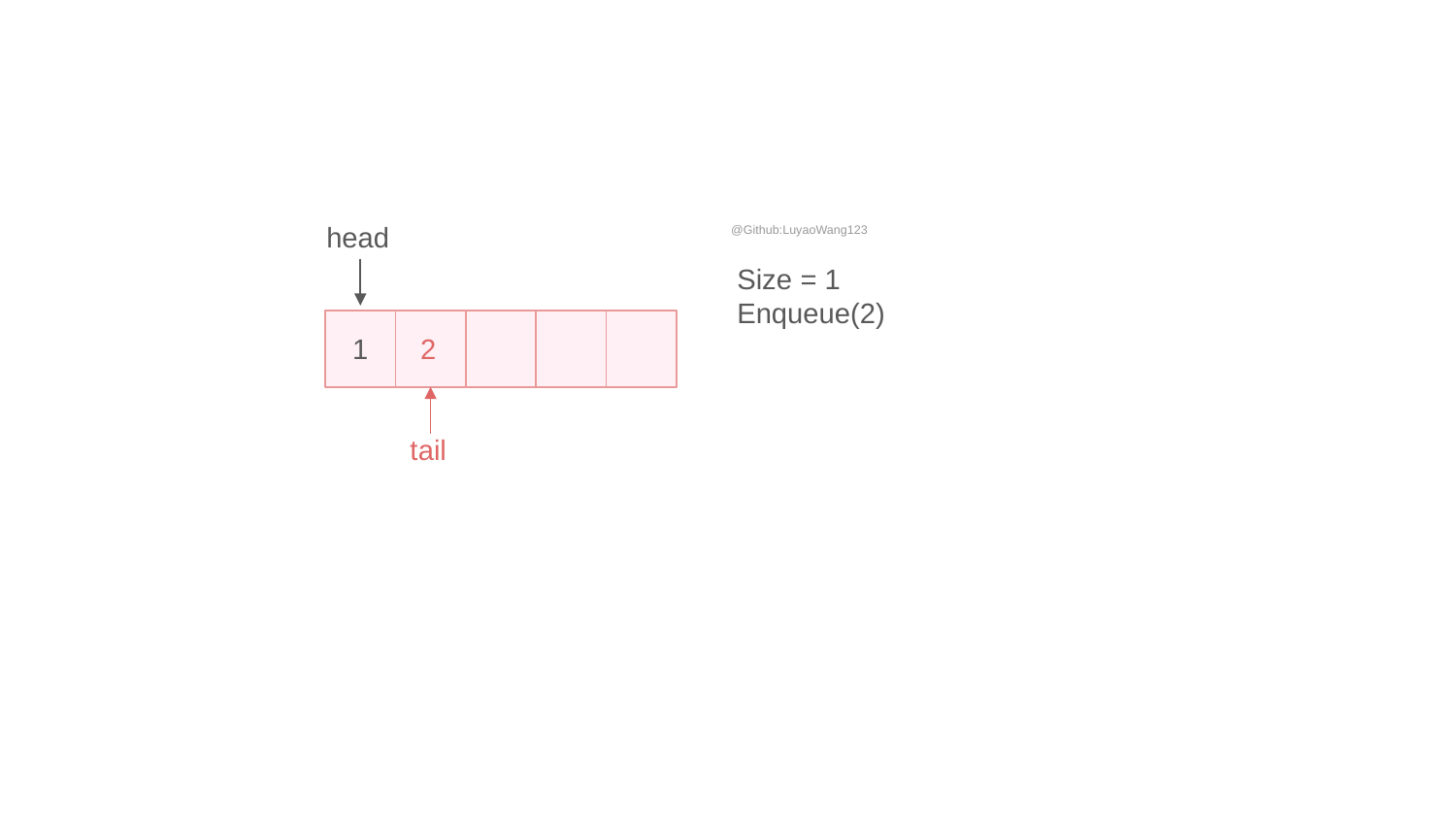

head
@Github:LuyaoWang123
Size = 1
Enqueue(2)

1
2
tail